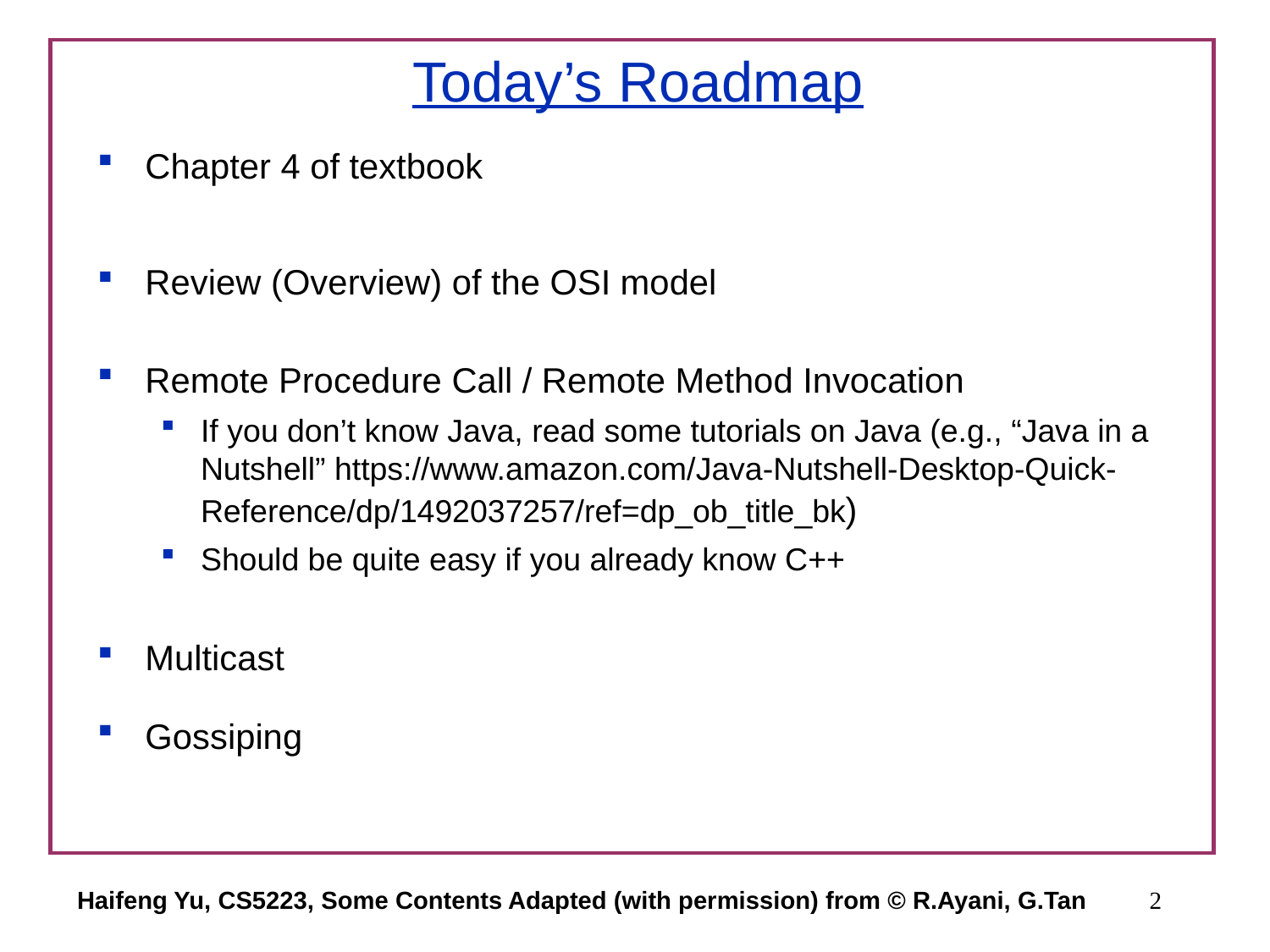

# Today’s Roadmap
Chapter 4 of textbook

Review (Overview) of the OSI model

Remote Procedure Call / Remote Method Invocation
If you don’t know Java, read some tutorials on Java (e.g., “Java in a Nutshell” https://www.amazon.com/Java-Nutshell-Desktop-Quick-Reference/dp/1492037257/ref=dp_ob_title_bk)
Should be quite easy if you already know C++

Multicast

Gossiping
Haifeng Yu, CS5223, Some Contents Adapted (with permission) from © R.Ayani, G.Tan
2